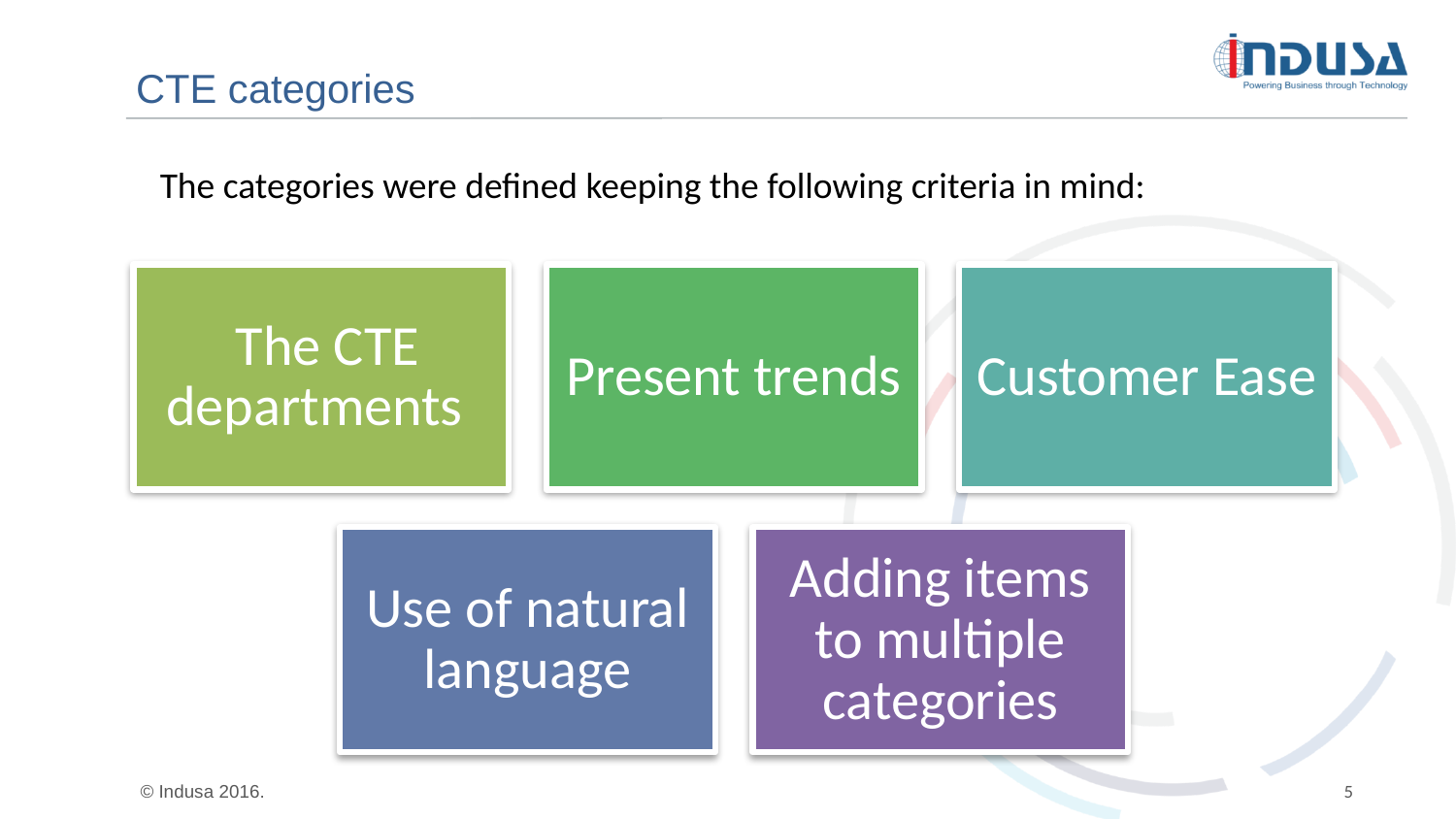

# CTE categories
The categories were defined keeping the following criteria in mind:
 The CTE departments
Present trends
Customer Ease
Use of natural language
Adding items to multiple categories